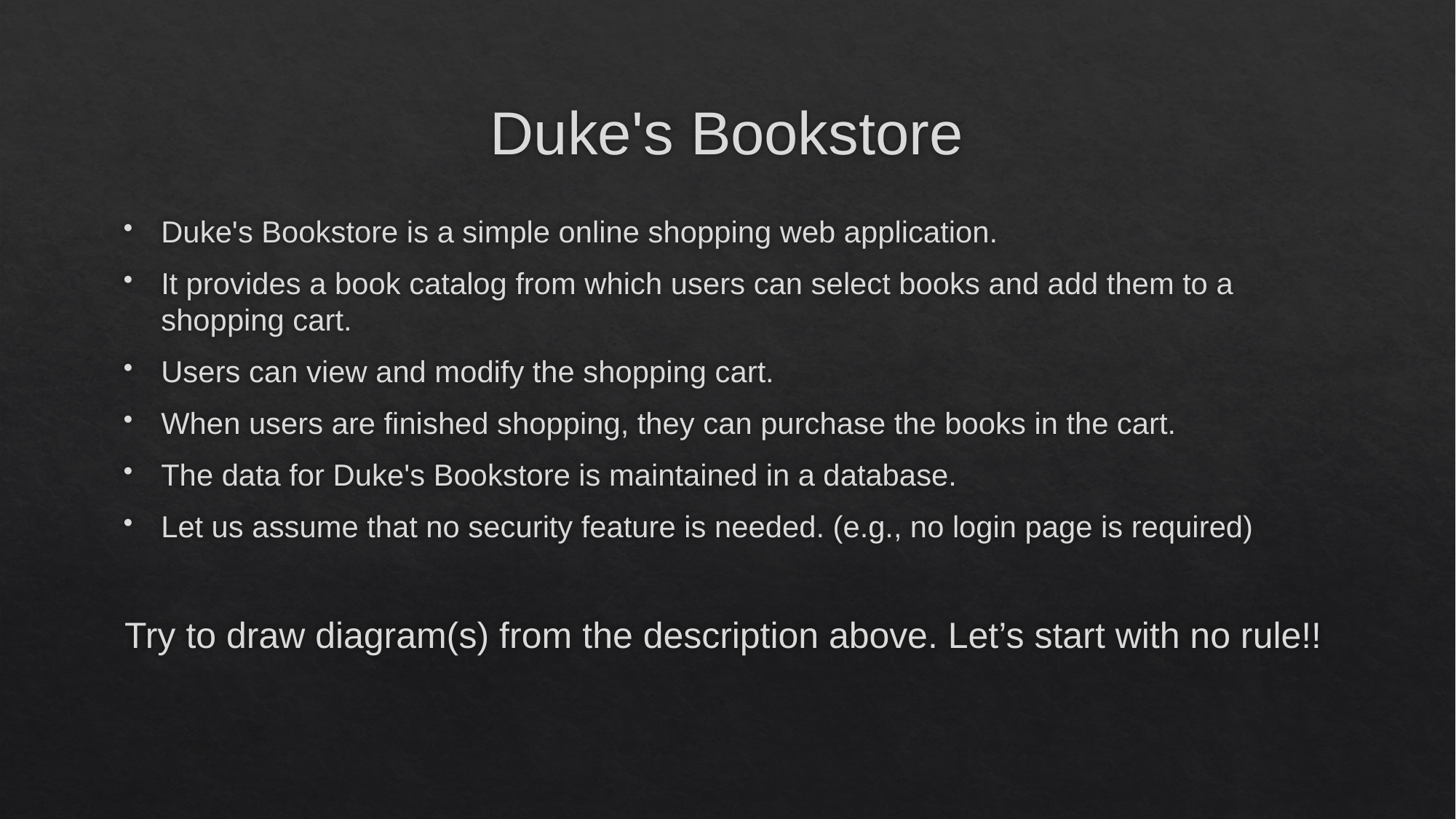

# Duke's Bookstore
Duke's Bookstore is a simple online shopping web application.
It provides a book catalog from which users can select books and add them to a shopping cart.
Users can view and modify the shopping cart.
When users are finished shopping, they can purchase the books in the cart.
The data for Duke's Bookstore is maintained in a database.
Let us assume that no security feature is needed. (e.g., no login page is required)

Try to draw diagram(s) from the description above. Let’s start with no rule!!